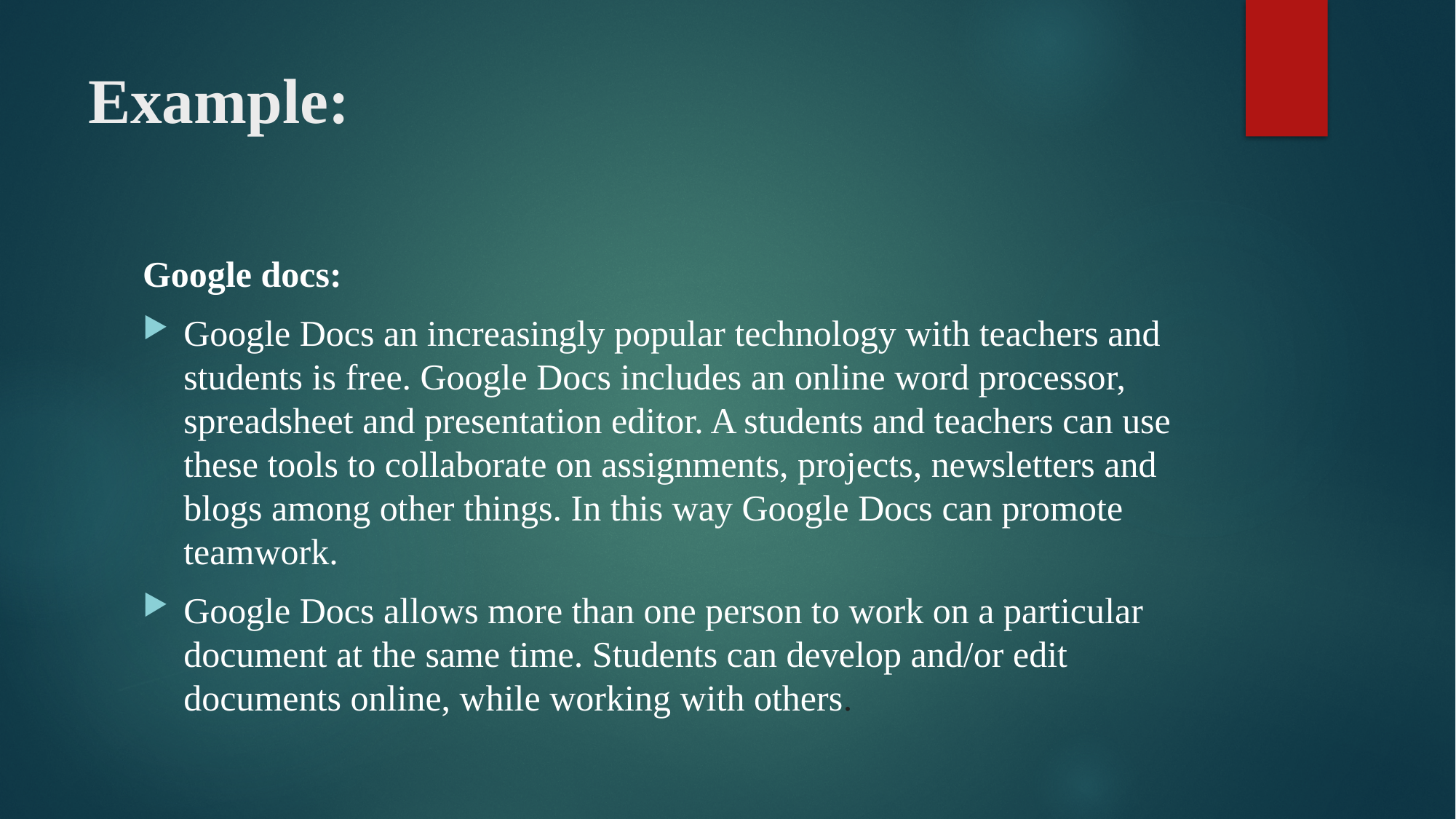

# Example:
Google docs:
Google Docs an increasingly popular technology with teachers and students is free. Google Docs includes an online word processor, spreadsheet and presentation editor. A students and teachers can use these tools to collaborate on assignments, projects, newsletters and blogs among other things. In this way Google Docs can promote teamwork.
Google Docs allows more than one person to work on a particular document at the same time. Students can develop and/or edit documents online, while working with others.